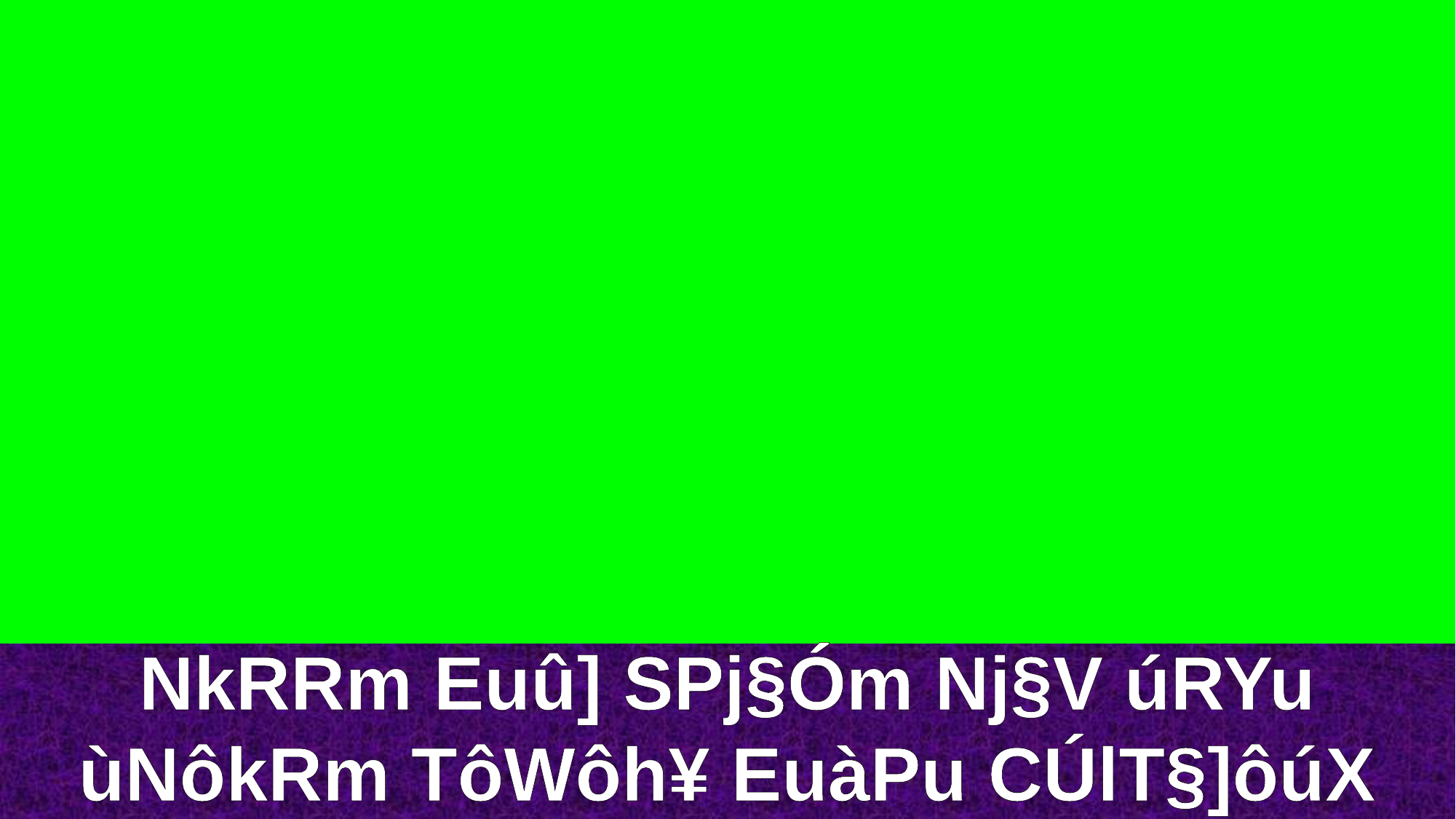

NkRRm Euû] SPj§Óm Nj§V úRYu
ùNôkRm TôWôh¥ EuàPu CÚlT§]ôúX